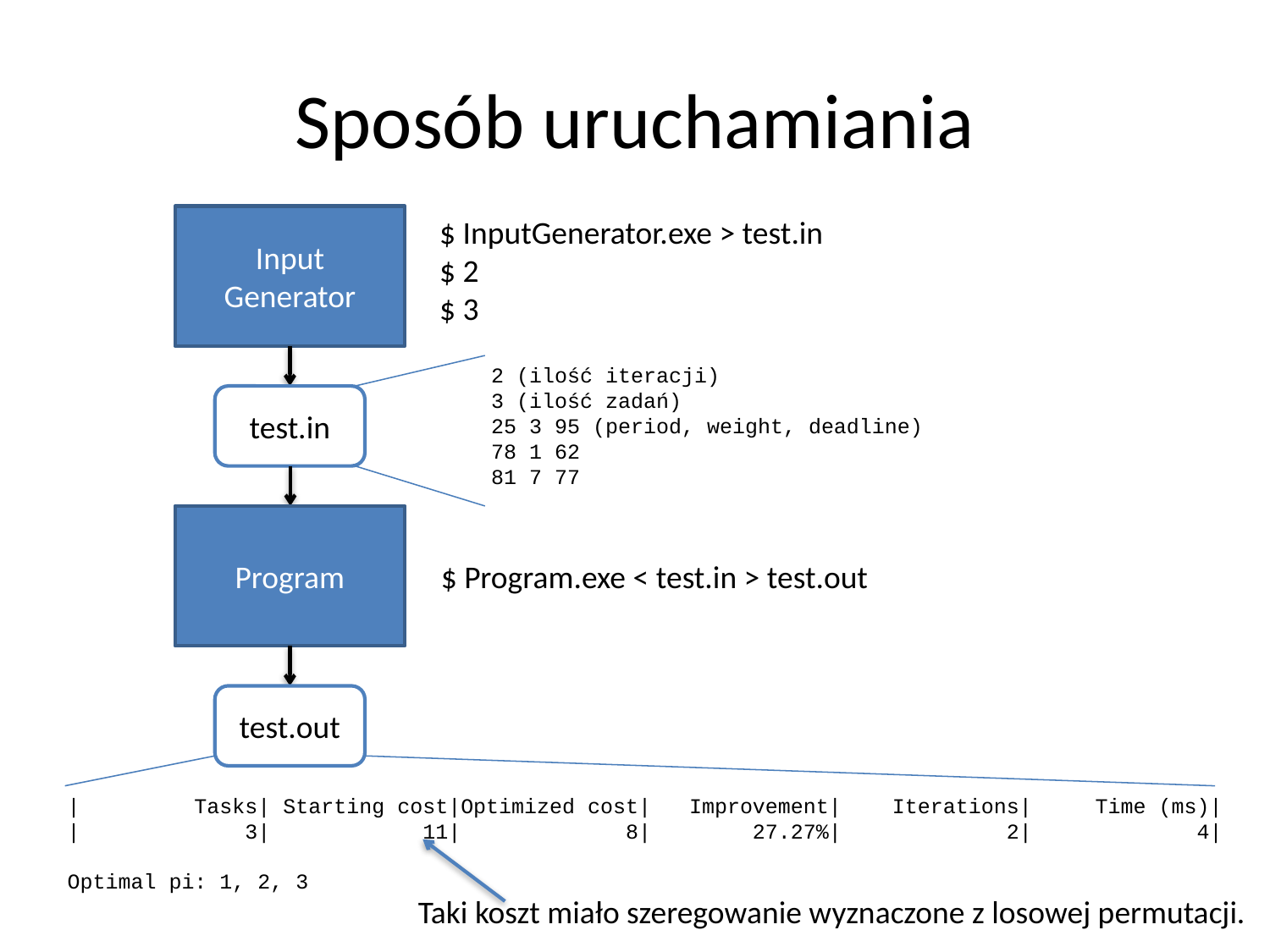

# Sposób uruchamiania
Input Generator
$ InputGenerator.exe > test.in
$ 2
$ 3
2 (ilość iteracji)
3 (ilość zadań)
25 3 95 (period, weight, deadline)
78 1 62
81 7 77
test.in
Program
$ Program.exe < test.in > test.out
test.out
|         Tasks| Starting cost|Optimized cost|   Improvement|    Iterations|     Time (ms)|
|             3|            11|             8|        27.27%|             2|             4|

Optimal pi: 1, 2, 3
Taki koszt miało szeregowanie wyznaczone z losowej permutacji.